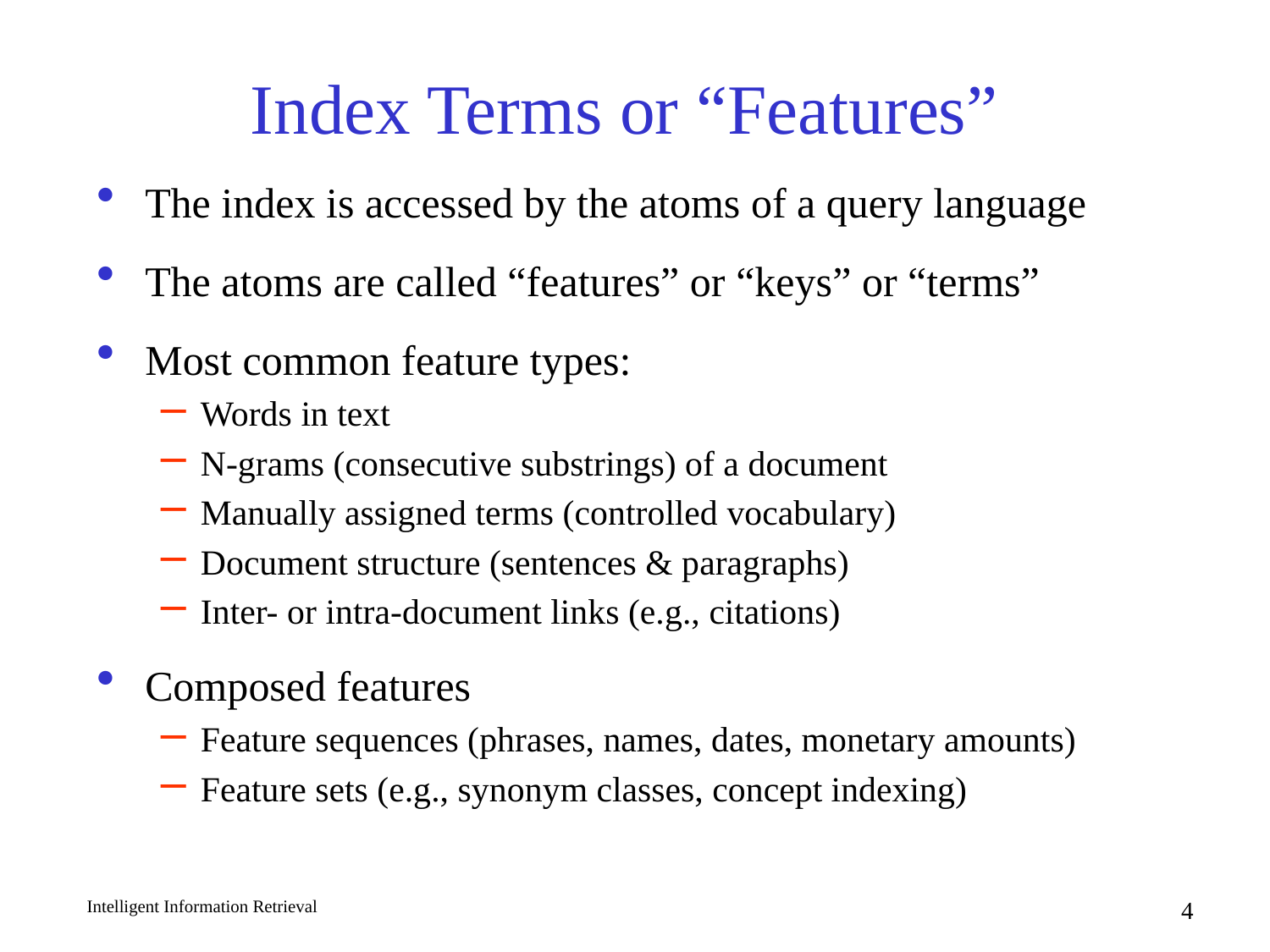

# Index Terms or “Features”
The index is accessed by the atoms of a query language

The atoms are called “features” or “keys” or “terms”

Most common feature types:
Words in text
N-grams (consecutive substrings) of a document
Manually assigned terms (controlled vocabulary)
Document structure (sentences & paragraphs)
Inter- or intra-document links (e.g., citations)

Composed features
Feature sequences (phrases, names, dates, monetary amounts)
Feature sets (e.g., synonym classes, concept indexing)

Intelligent Information Retrieval
4